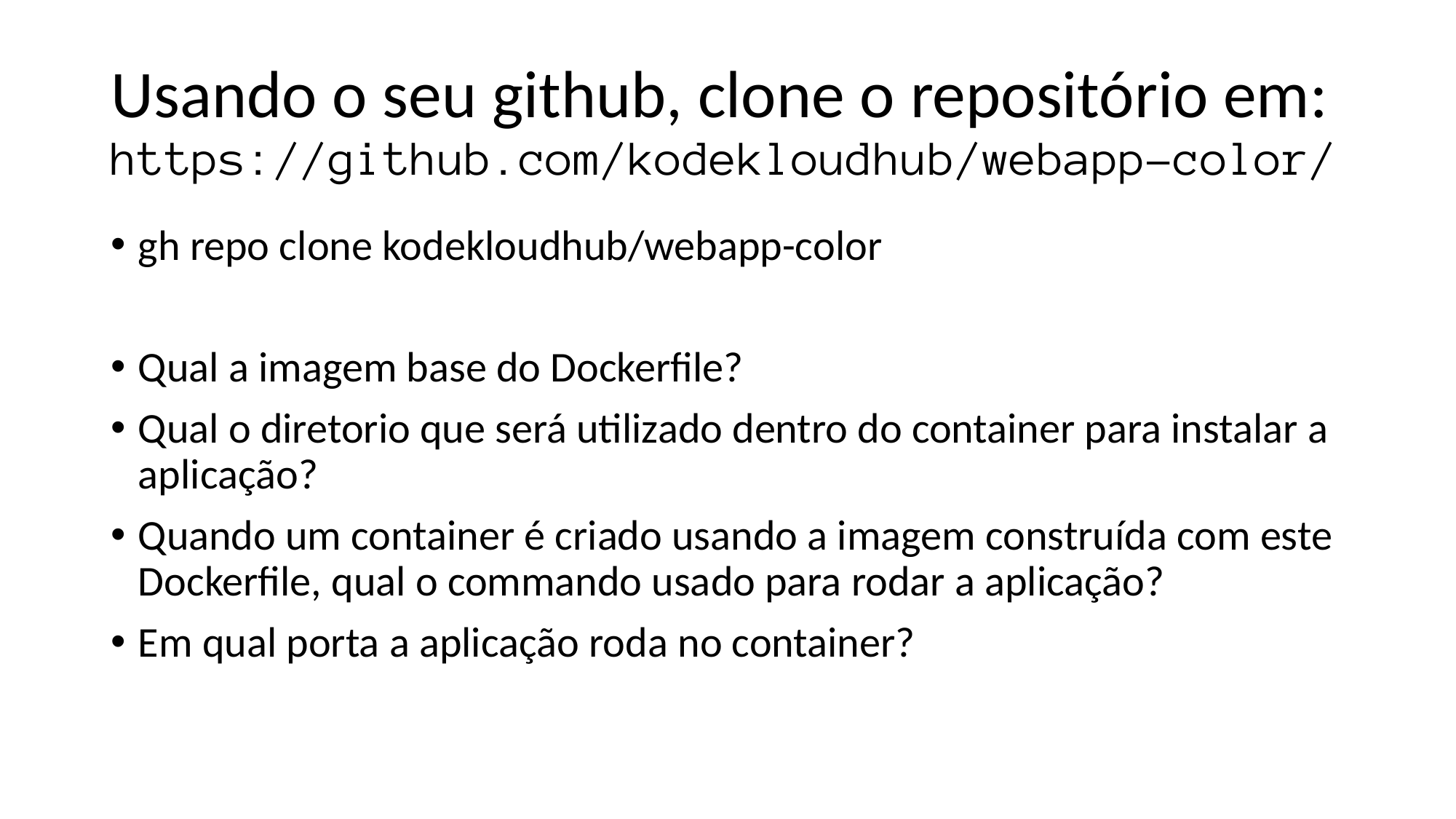

# Usando o seu github, clone o repositório em: https://github.com/kodekloudhub/webapp-color/
gh repo clone kodekloudhub/webapp-color

Qual a imagem base do Dockerfile?
Qual o diretorio que será utilizado dentro do container para instalar a aplicação?
Quando um container é criado usando a imagem construída com este Dockerfile, qual o commando usado para rodar a aplicação?
Em qual porta a aplicação roda no container?